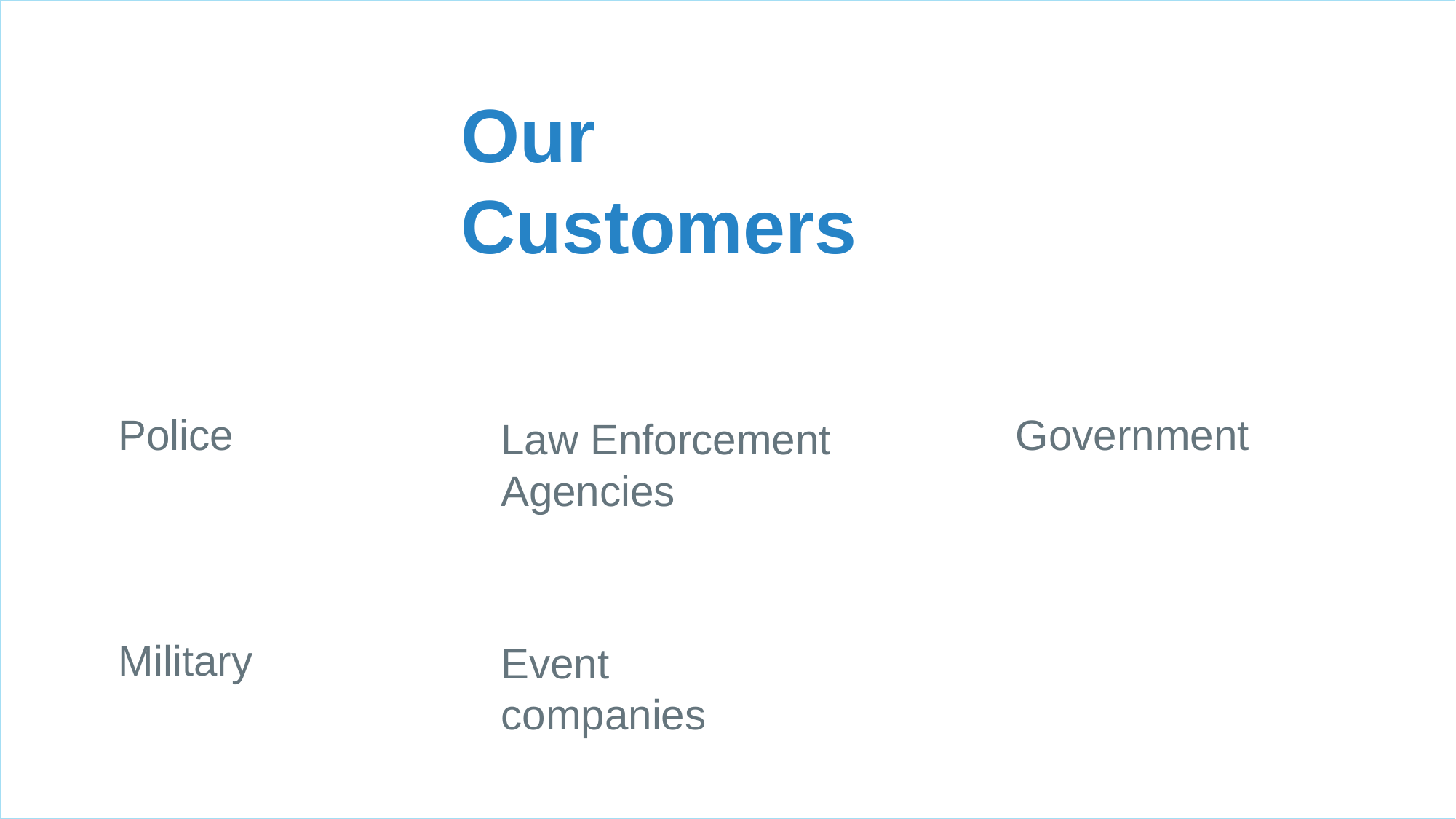

Our Customers
Police
Government
Law Enforcement Agencies
Military
Event companies